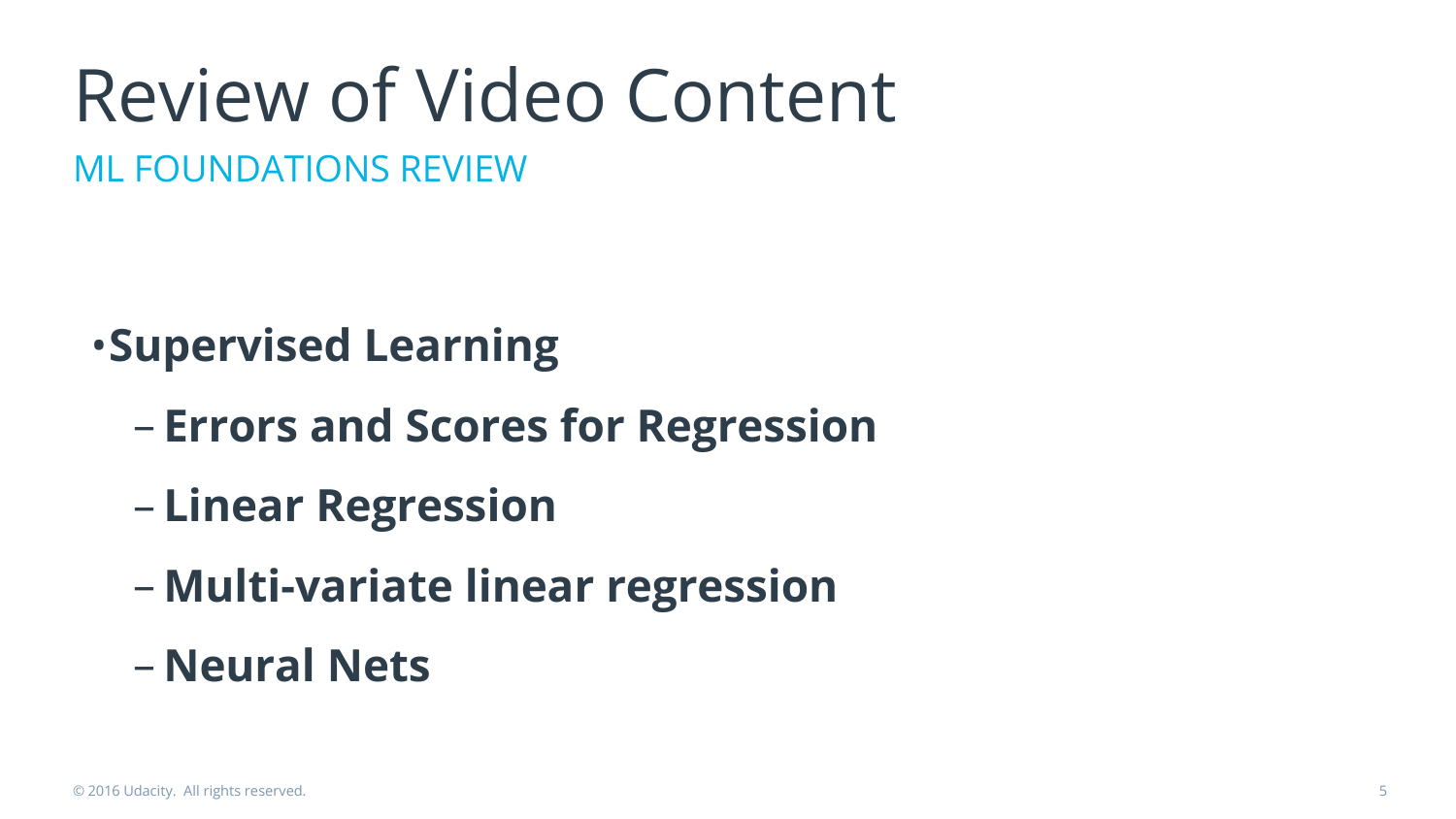

# Review of Video Content
ML FOUNDATIONS REVIEW
Supervised Learning
Errors and Scores for Regression
Linear Regression
Multi-variate linear regression
Neural Nets
© 2016 Udacity.  All rights reserved.
5